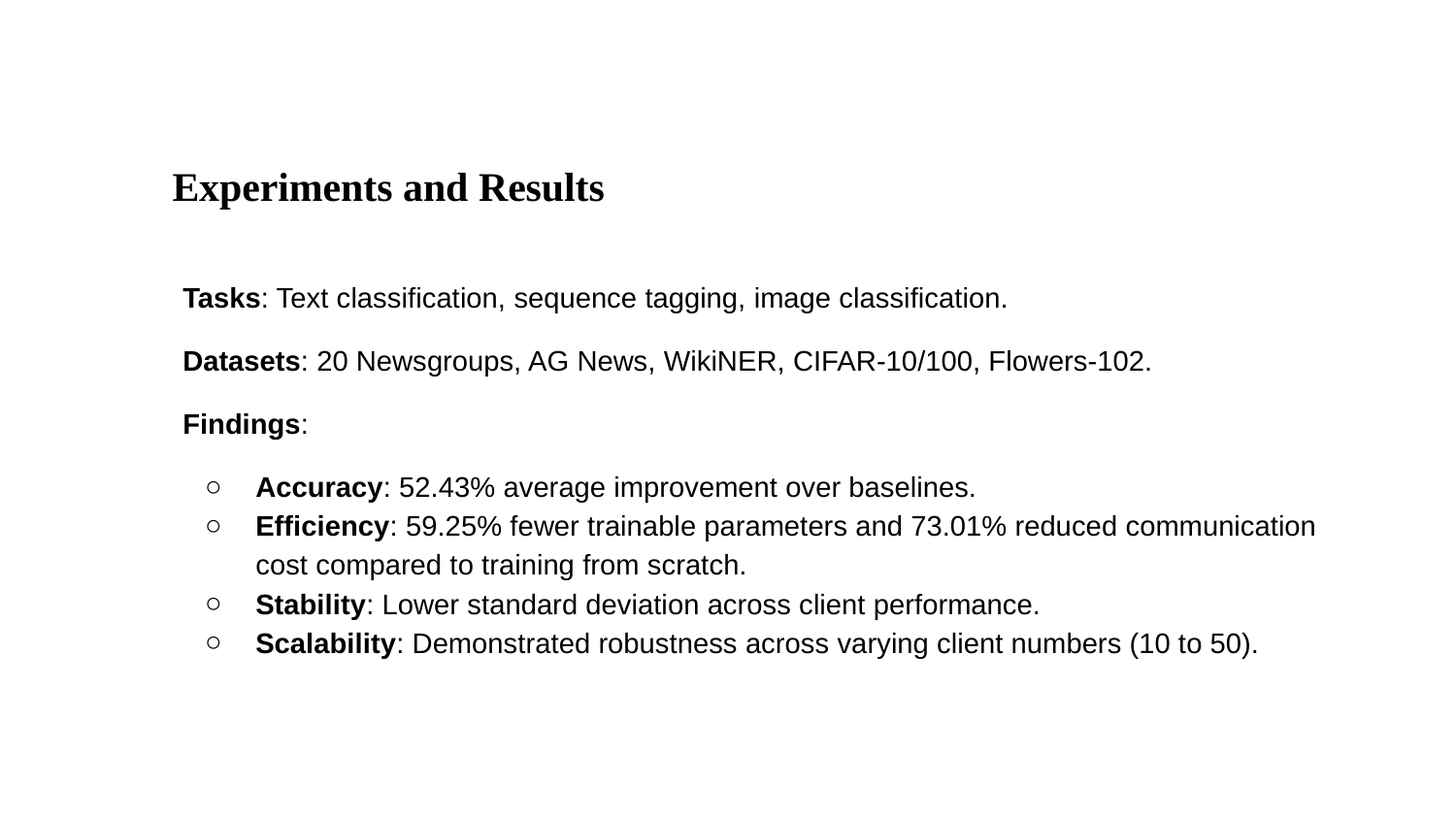

Experiments and Results

Tasks: Text classification, sequence tagging, image classification.
Datasets: 20 Newsgroups, AG News, WikiNER, CIFAR-10/100, Flowers-102.
Findings:
Accuracy: 52.43% average improvement over baselines.
Efficiency: 59.25% fewer trainable parameters and 73.01% reduced communication cost compared to training from scratch.
Stability: Lower standard deviation across client performance.
Scalability: Demonstrated robustness across varying client numbers (10 to 50).